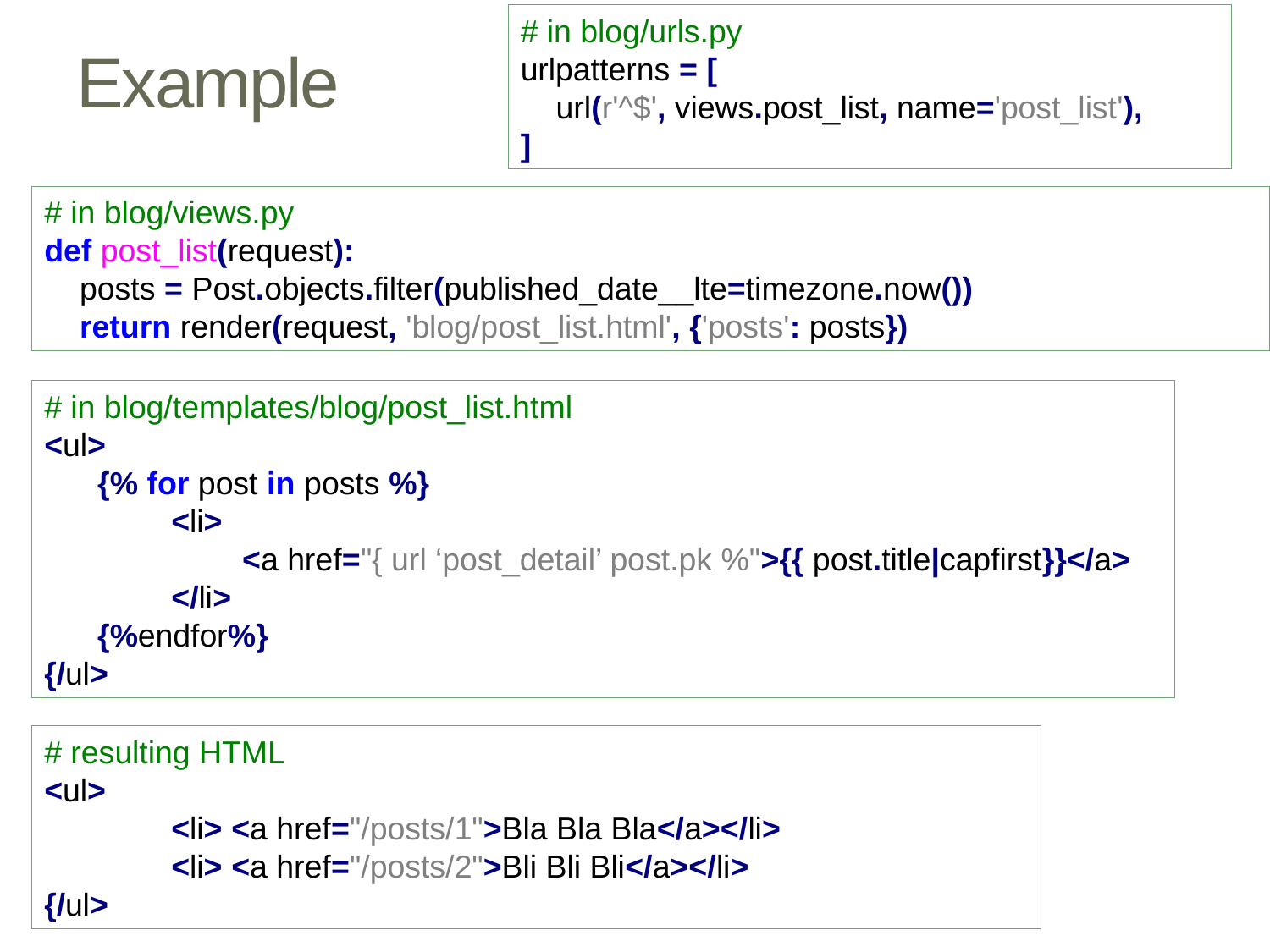

# in blog/urls.py
urlpatterns = [
    url(r'^$', views.post_list, name='post_list'),
]
# Example
# in blog/views.py
def post_list(request):
    posts = Post.objects.filter(published_date__lte=timezone.now())
    return render(request, 'blog/post_list.html', {'posts': posts})
# in blog/templates/blog/post_list.html
<ul>
      {% for post in posts %}
	<li>
	        <a href="{ url ‘post_detail’ post.pk %">{{ post.title|capfirst}}</a>
	</li>
      {%endfor%}
{/ul>
# resulting HTML
<ul>
	<li> <a href="/posts/1">Bla Bla Bla</a></li>
	<li> <a href="/posts/2">Bli Bli Bli</a></li>
{/ul>